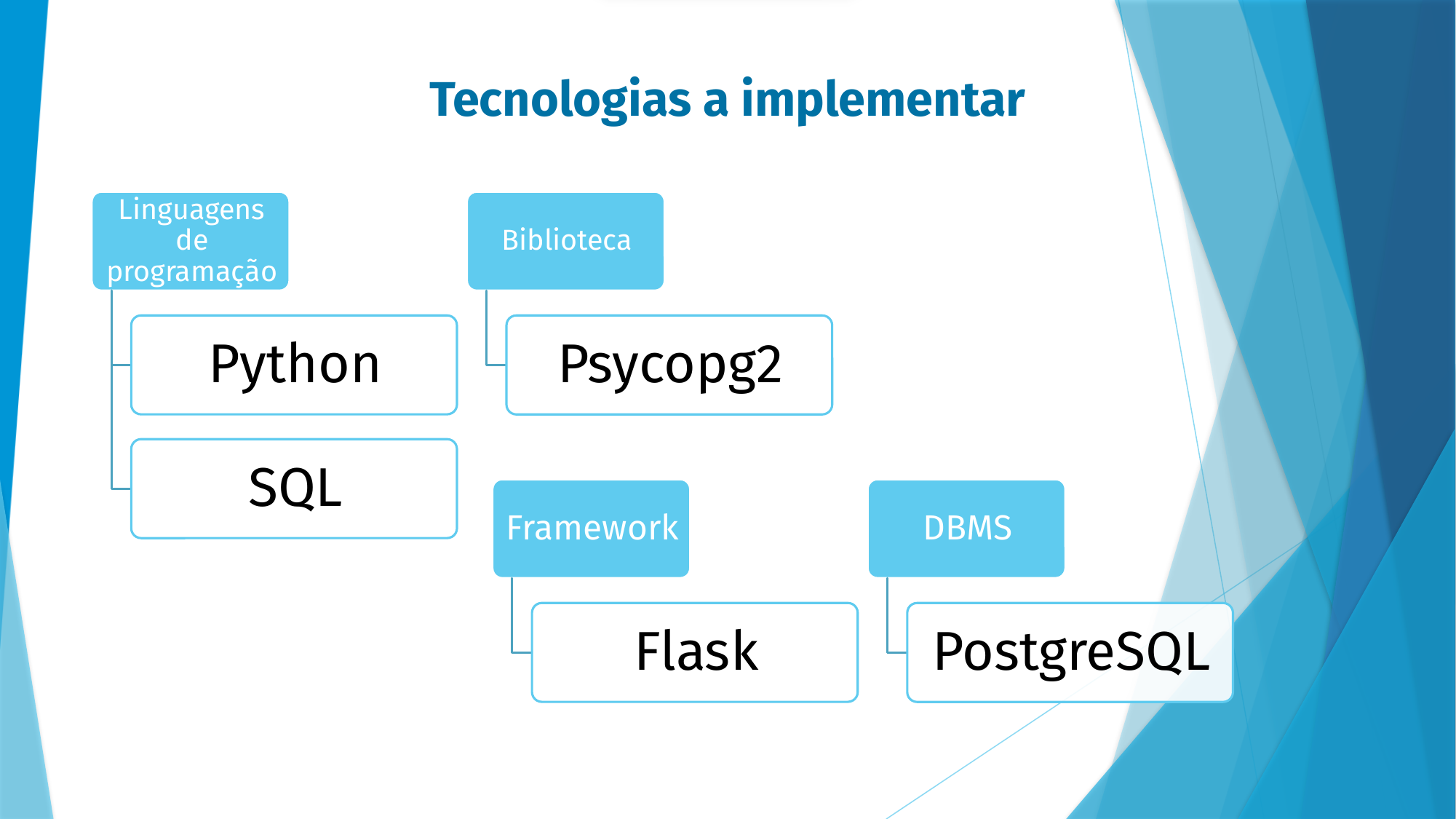

Tecnologias a implementar
Linguagens de programação
Python
SQL
Biblioteca
Psycopg2
Framework
Flask
DBMS
PostgreSQL